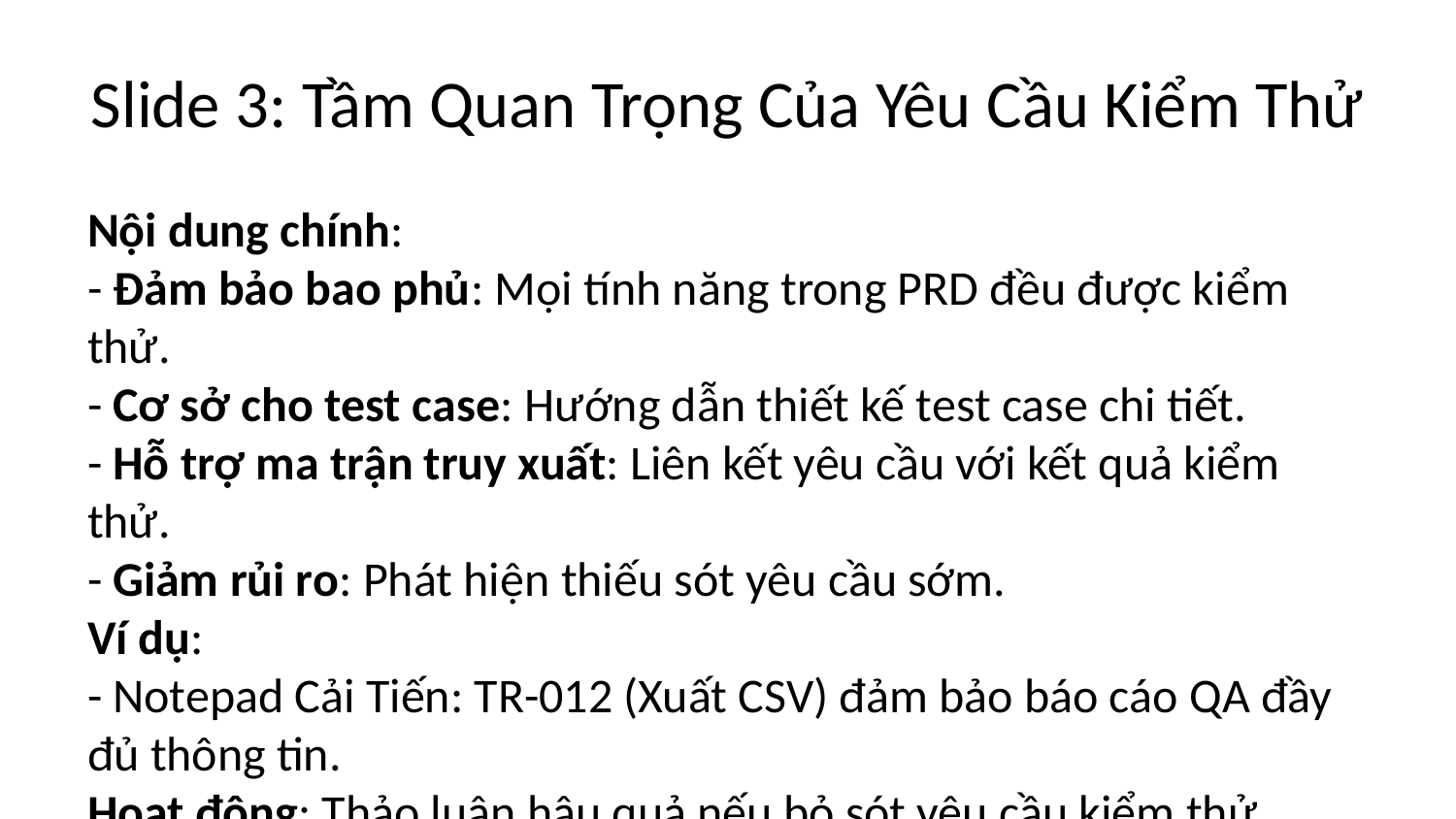

# Slide 3: Tầm Quan Trọng Của Yêu Cầu Kiểm Thử
Nội dung chính:
- Đảm bảo bao phủ: Mọi tính năng trong PRD đều được kiểm thử.
- Cơ sở cho test case: Hướng dẫn thiết kế test case chi tiết.
- Hỗ trợ ma trận truy xuất: Liên kết yêu cầu với kết quả kiểm thử.
- Giảm rủi ro: Phát hiện thiếu sót yêu cầu sớm.
Ví dụ:
- Notepad Cải Tiến: TR-012 (Xuất CSV) đảm bảo báo cáo QA đầy đủ thông tin.
Hoạt động: Thảo luận hậu quả nếu bỏ sót yêu cầu kiểm thử trong dự án.